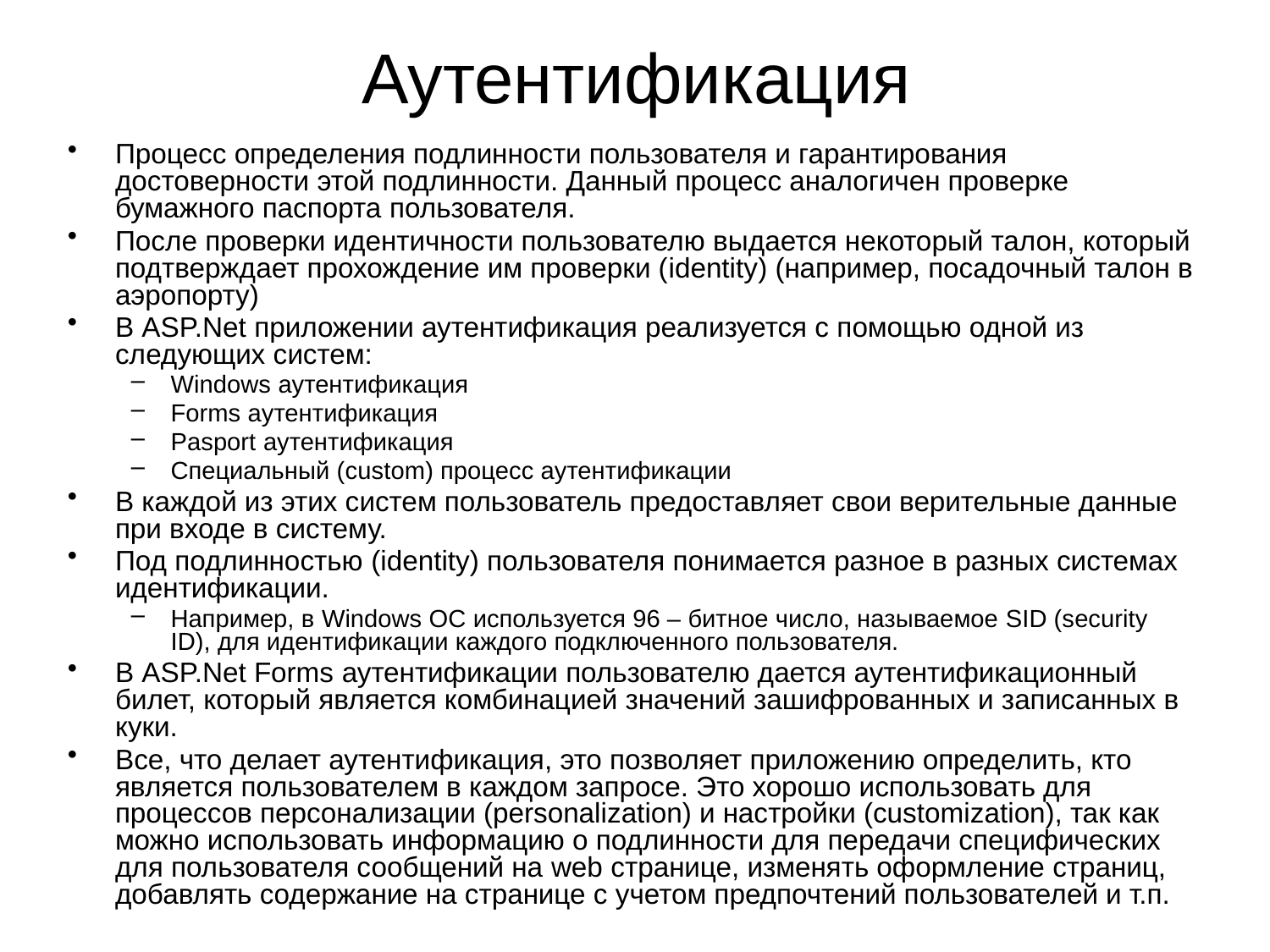

# Аутентификация
Процесс определения подлинности пользователя и гарантирования достоверности этой подлинности. Данный процесс аналогичен проверке бумажного паспорта пользователя.
После проверки идентичности пользователю выдается некоторый талон, который подтверждает прохождение им проверки (identity) (например, посадочный талон в аэропорту)
В ASP.Net приложении аутентификация реализуется с помощью одной из следующих систем:
Windows аутентификация
Forms аутентификация
Pasport аутентификация
Специальный (custom) процесс аутентификации
В каждой из этих систем пользователь предоставляет свои верительные данные при входе в систему.
Под подлинностью (identity) пользователя понимается разное в разных системах идентификации.
Например, в Windows OC используется 96 – битное число, называемое SID (security ID), для идентификации каждого подключенного пользователя.
В ASP.Net Forms аутентификации пользователю дается аутентификационный билет, который является комбинацией значений зашифрованных и записанных в куки.
Все, что делает аутентификация, это позволяет приложению определить, кто является пользователем в каждом запросе. Это хорошо использовать для процессов персонализации (personalization) и настройки (customization), так как можно использовать информацию о подлинности для передачи специфических для пользователя сообщений на web странице, изменять оформление страниц, добавлять содержание на странице с учетом предпочтений пользователей и т.п.